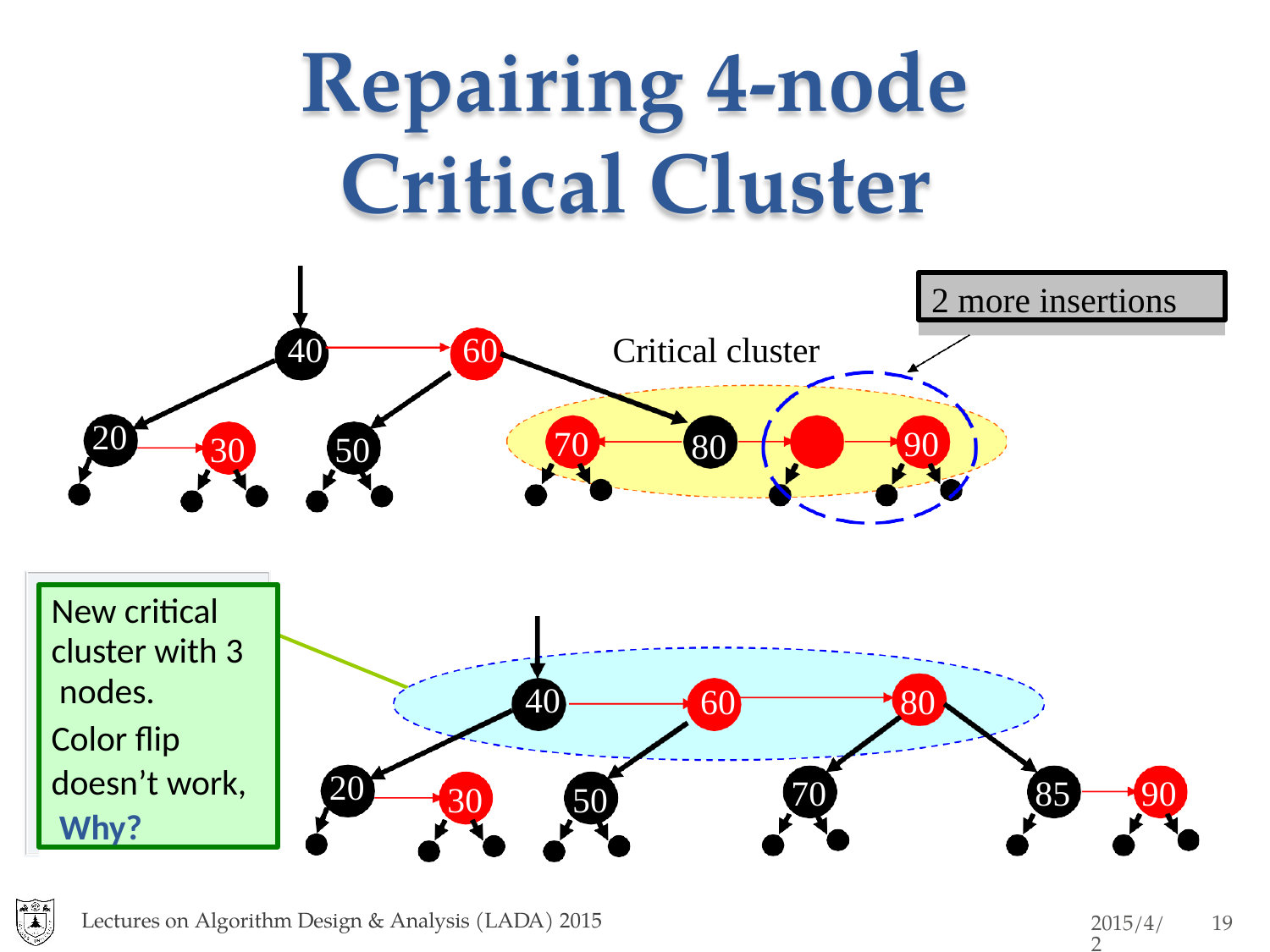

# Repairing 4-node  Critical Cluster

2 more insertions

40
60
Critical cluster

80	85
20
70
90
30
50

New critical  cluster with 3  nodes.
Color flip  doesn’t work,  Why?

40
60
80

20
70
85
90
30
50
Lectures on Algorithm Design & Analysis (LADA) 2015
19
2015/4/2